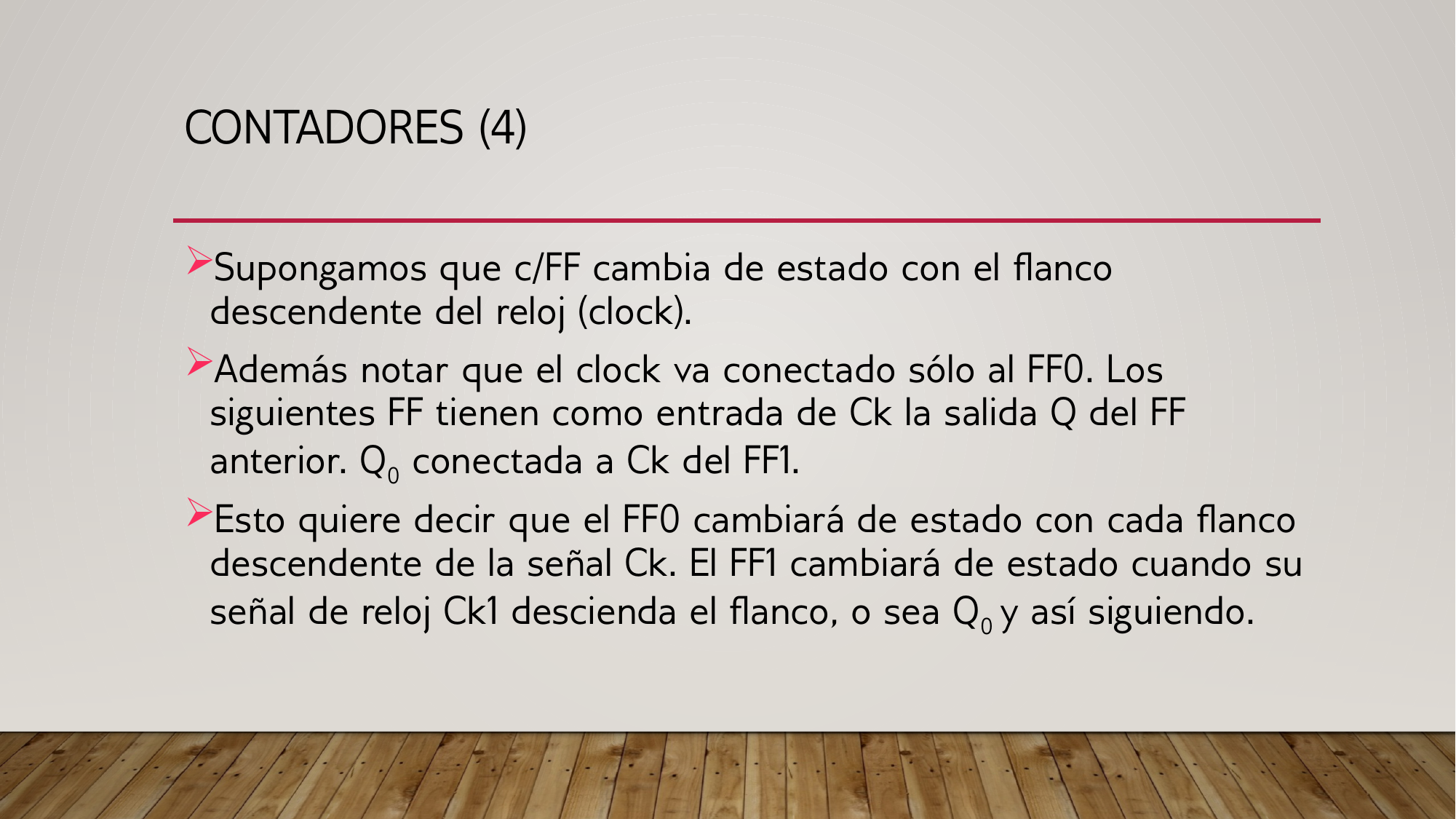

# Contadores (4)
Supongamos que c/FF cambia de estado con el flanco descendente del reloj (clock).
Además notar que el clock va conectado sólo al FF0. Los siguientes FF tienen como entrada de Ck la salida Q del FF anterior. Q0 conectada a Ck del FF1.
Esto quiere decir que el FF0 cambiará de estado con cada flanco descendente de la señal Ck. El FF1 cambiará de estado cuando su señal de reloj Ck1 descienda el flanco, o sea Q0 y así siguiendo.